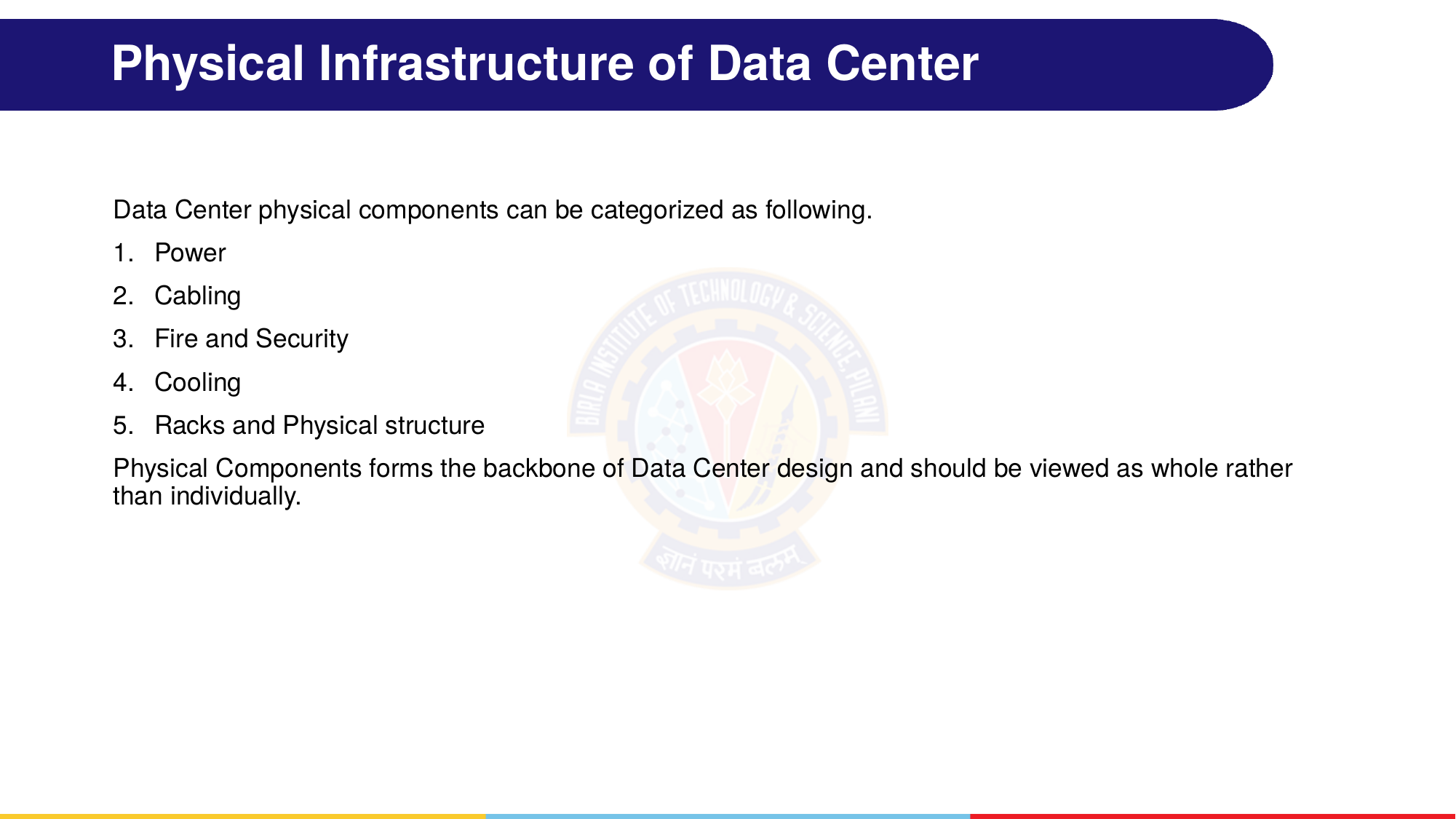

# Physical Infrastructure of Data Center
Data Center physical components can be categorized as following.
Power
Cabling
Fire and Security
Cooling
Racks and Physical structure
Physical Components forms the backbone of Data Center design and should be viewed as whole rather than individually.